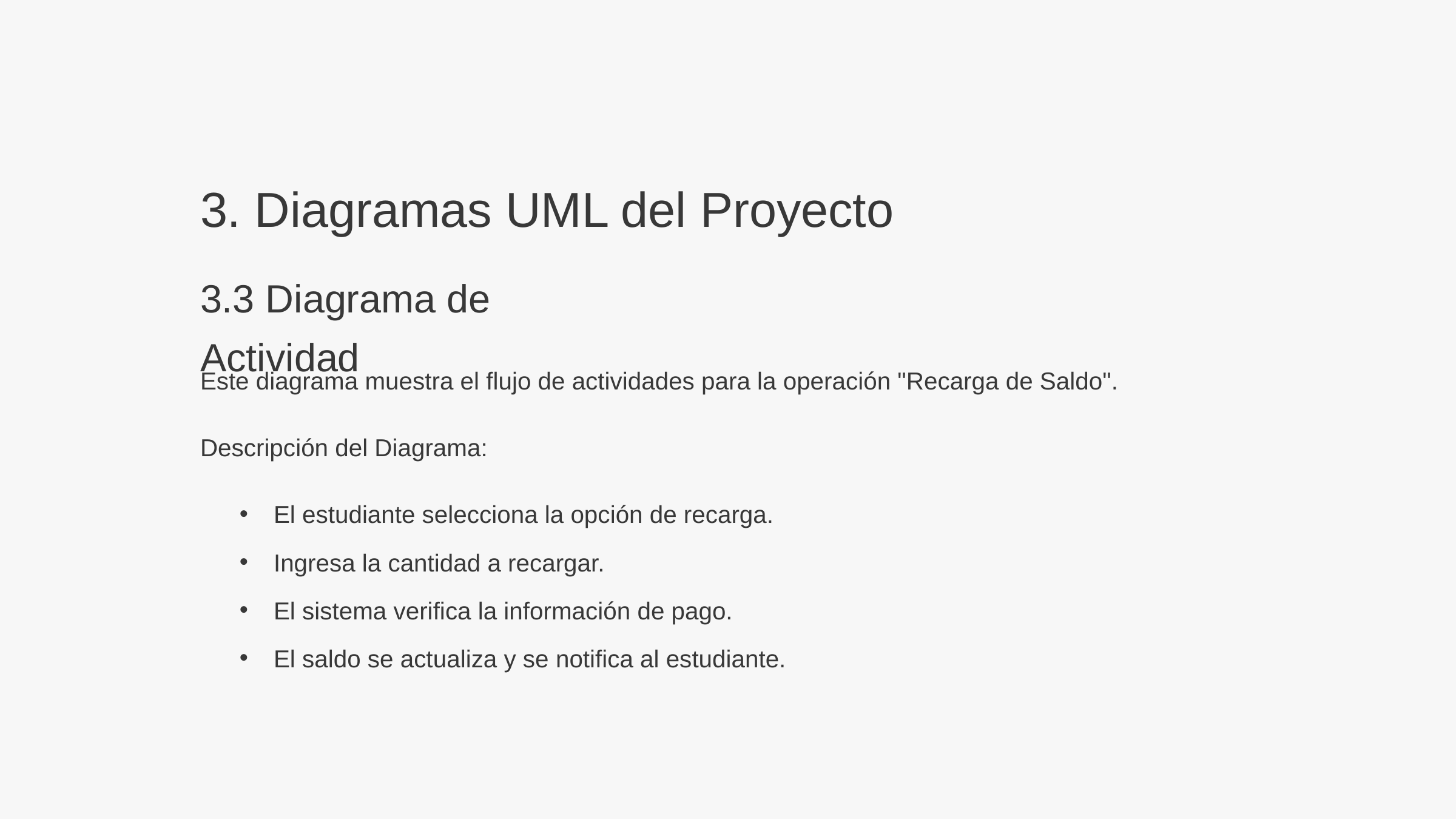

3. Diagramas UML del Proyecto
3.3 Diagrama de Actividad
Este diagrama muestra el flujo de actividades para la operación "Recarga de Saldo".
Descripción del Diagrama:
El estudiante selecciona la opción de recarga.
Ingresa la cantidad a recargar.
El sistema verifica la información de pago.
El saldo se actualiza y se notifica al estudiante.